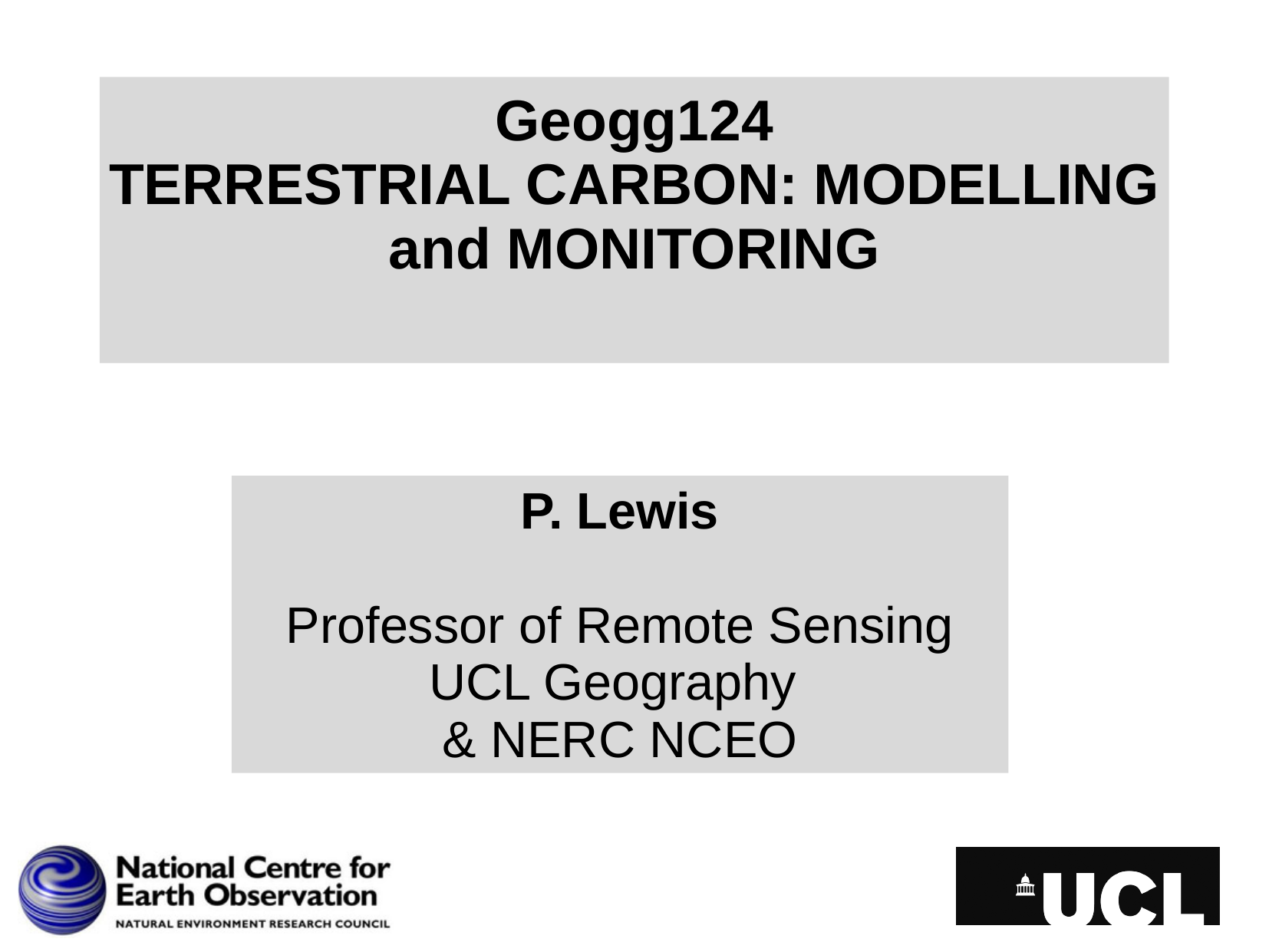

# Geogg124 TERRESTRIAL CARBON: MODELLING and MONITORING
P. Lewis

Professor of Remote Sensing
UCL Geography
& NERC NCEO